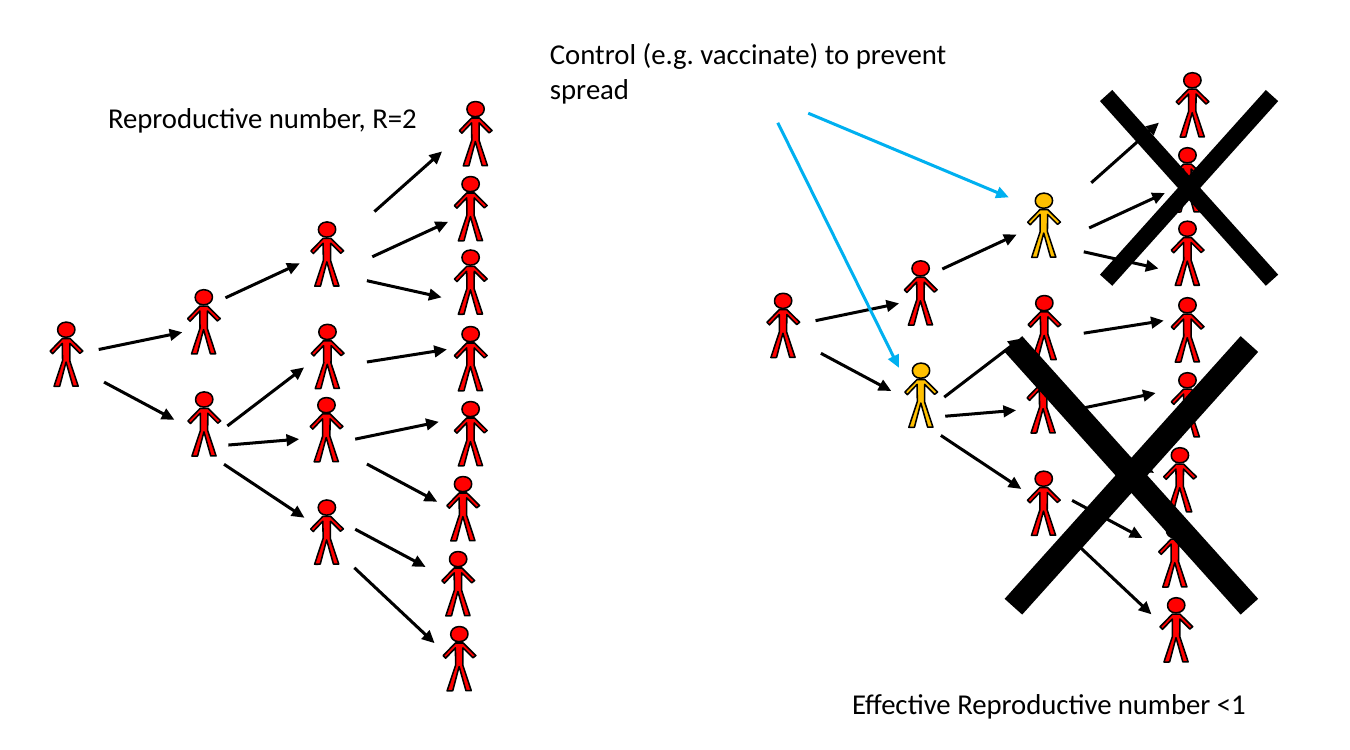

Control (e.g. vaccinate) to prevent spread

Reproductive number, R=2

Effective Reproductive number <1